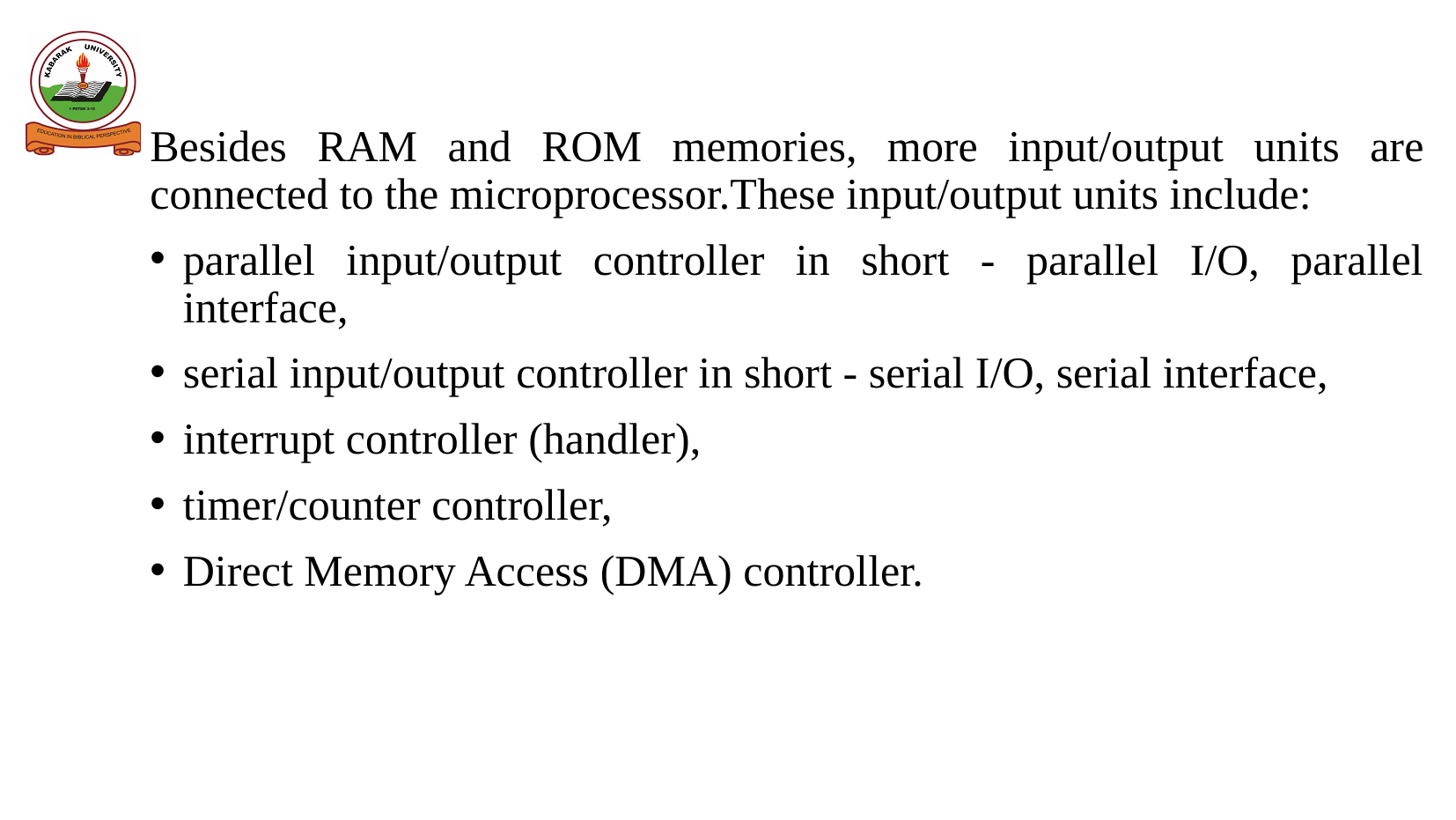

# Besides RAM and ROM memories, more input/output units are connected to the microprocessor.These input/output units include:
parallel input/output controller in short - parallel I/O, parallel interface,
serial input/output controller in short - serial I/O, serial interface,
interrupt controller (handler),
timer/counter controller,
Direct Memory Access (DMA) controller.